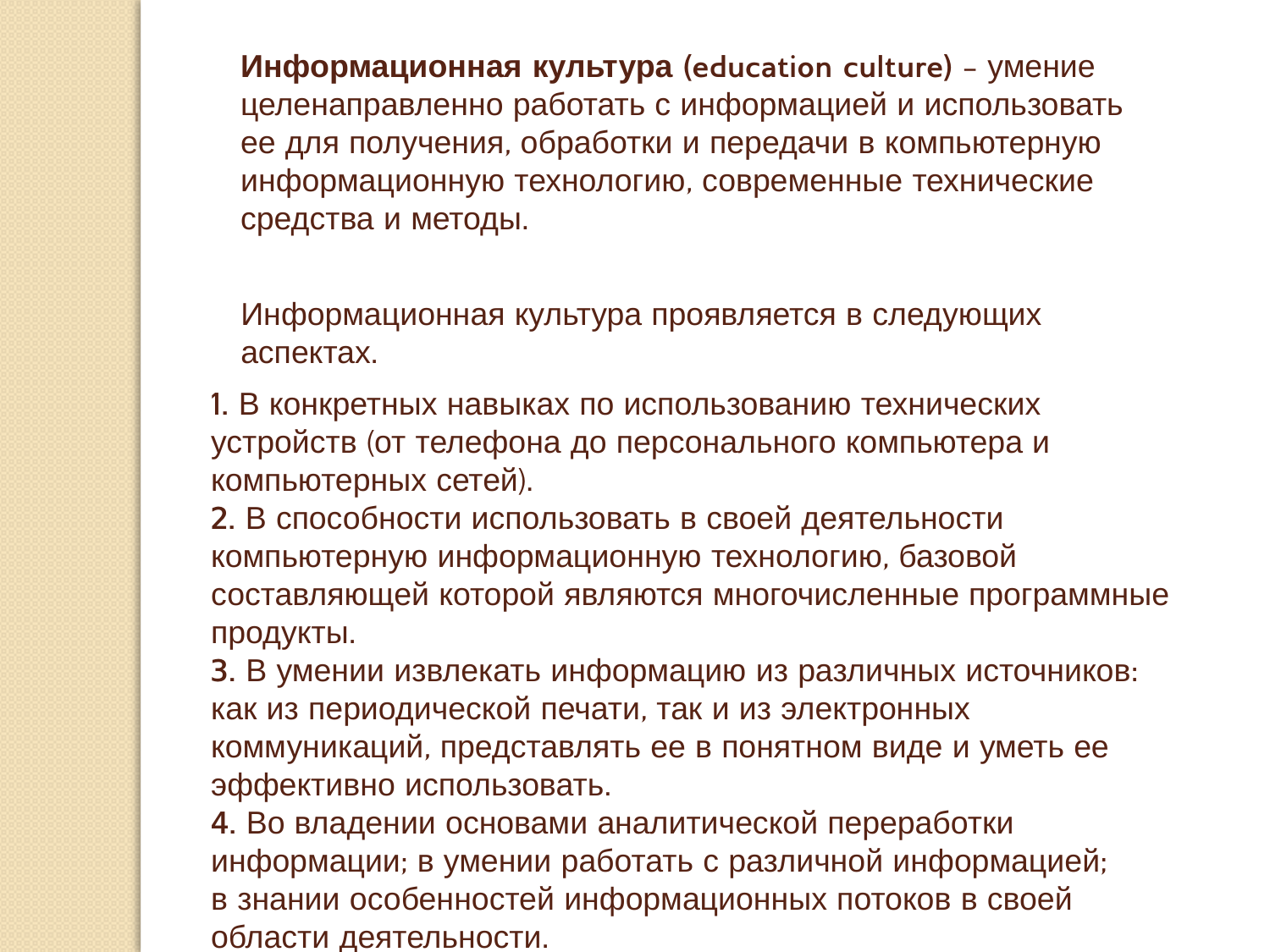

Информационная культура (education culture) – умение целенаправленно работать с информацией и использовать ее для получения, обработки и передачи в компьютерную информационную технологию, современные технические средства и методы.
Информационная культура проявляется в следующих аспектах.
1. В конкретных навыках по использованию технических устройств (от телефона до персонального компьютера и компьютерных сетей).
2. В способности использовать в своей деятельности компьютерную информационную технологию, базовой составляющей которой являются многочисленные программные продукты.
3. В умении извлекать информацию из различных источников: как из периодической печати, так и из электронных коммуникаций, представлять ее в понятном виде и уметь ее эффективно использовать.
4. Во владении основами аналитической переработки информации; в умении работать с различной информацией; в знании особенностей информационных потоков в своей области деятельности.